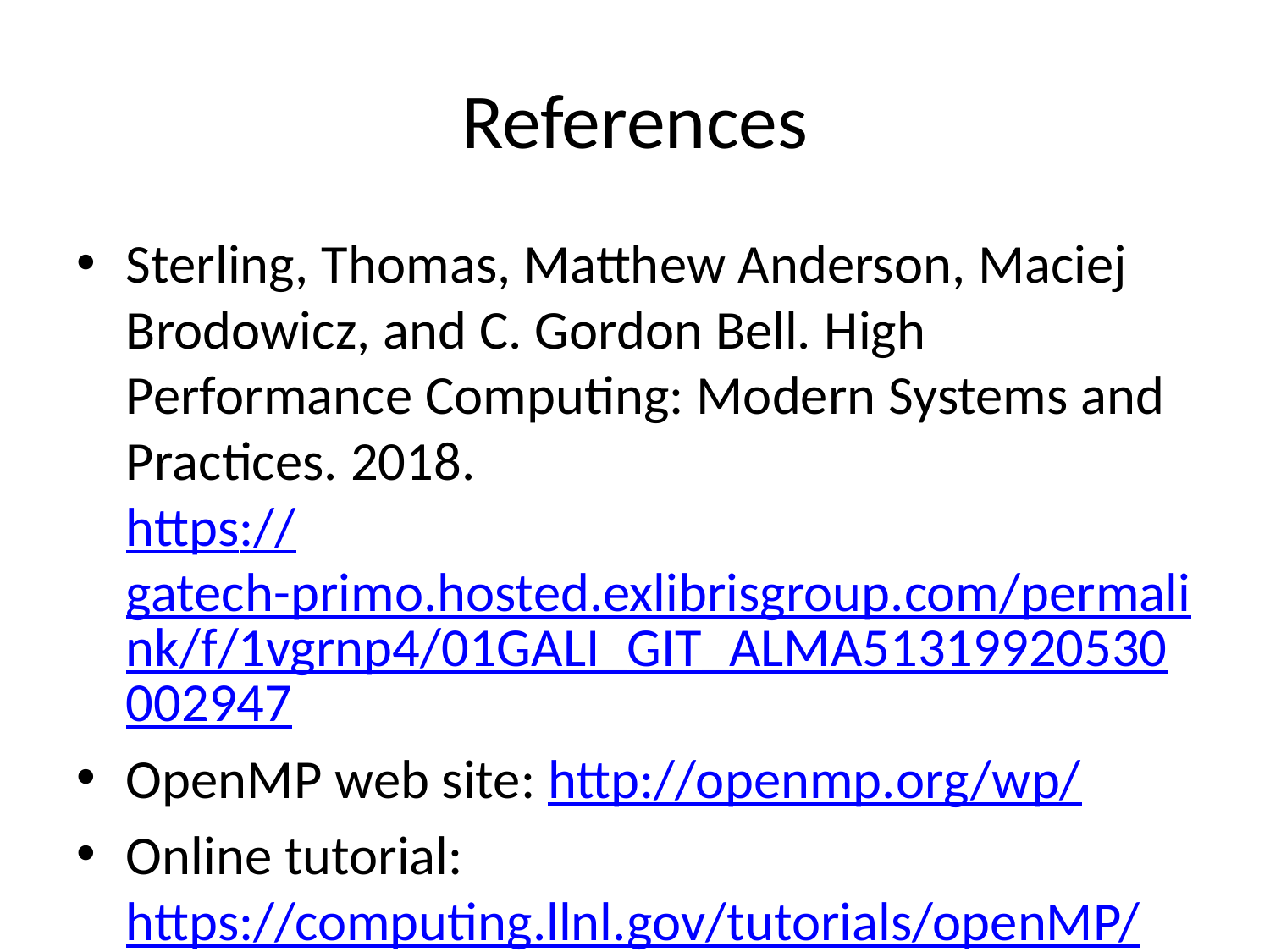

# References
Sterling, Thomas, Matthew Anderson, Maciej Brodowicz, and C. Gordon Bell. High Performance Computing: Modern Systems and Practices. 2018.
https://gatech-primo.hosted.exlibrisgroup.com/permalink/f/1vgrnp4/01GALI_GIT_ALMA51319920530002947
OpenMP web site: http://openmp.org/wp/
Online tutorial: https://computing.llnl.gov/tutorials/openMP/